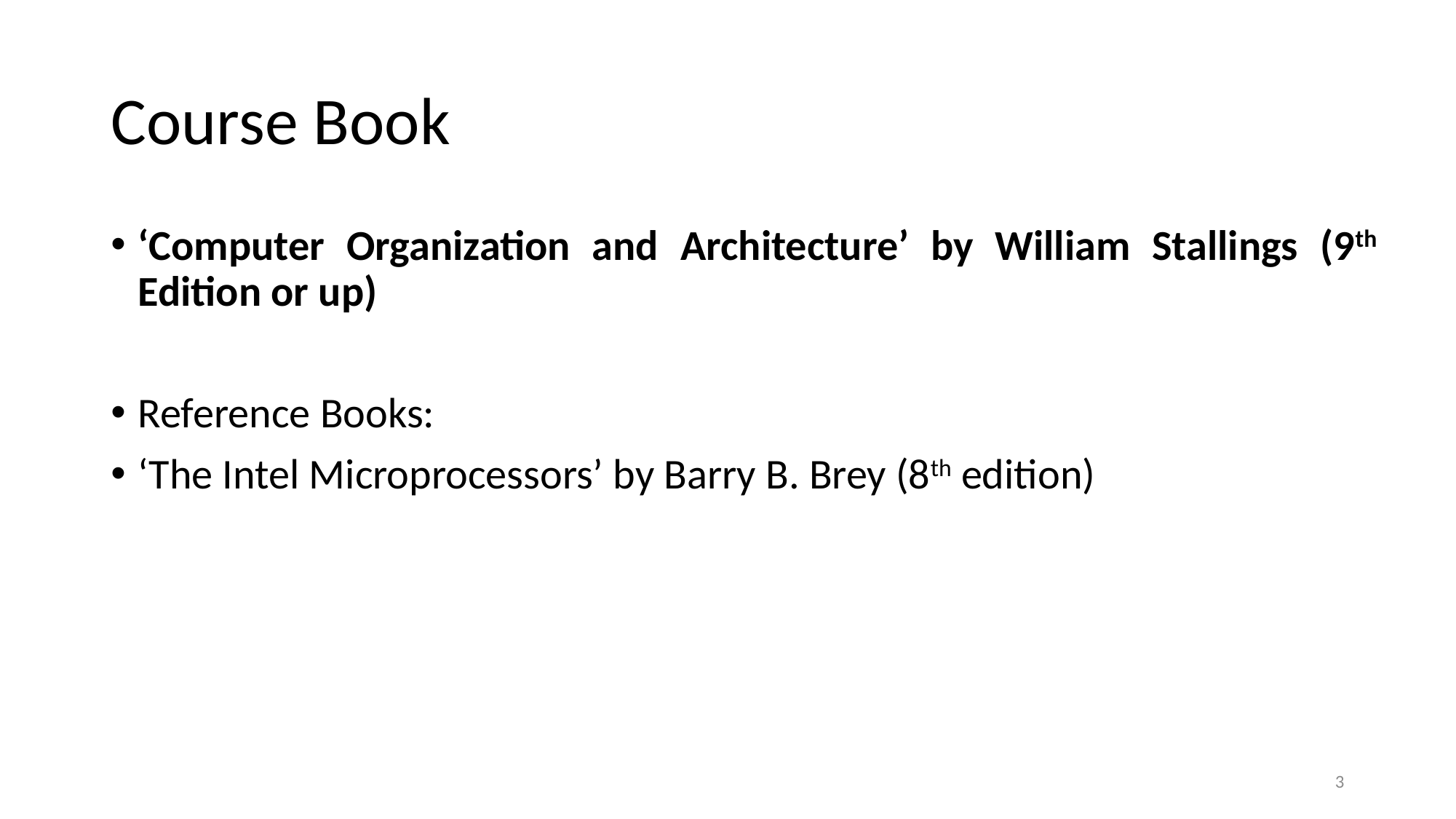

# Course Book
‘Computer Organization and Architecture’ by William Stallings (9th Edition or up)

Reference Books:
‘The Intel Microprocessors’ by Barry B. Brey (8th edition)

3